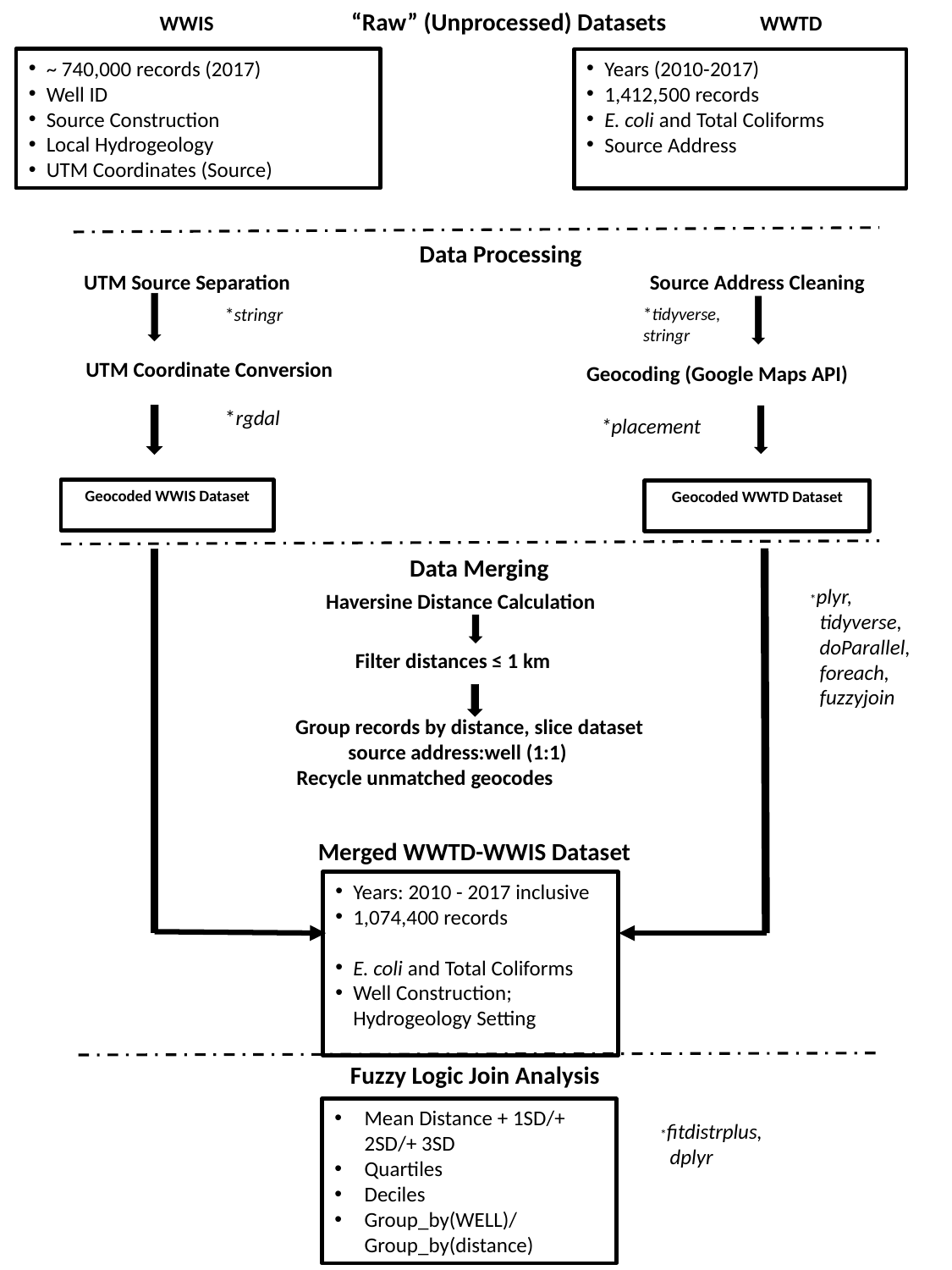

WWIS	                “Raw” (Unprocessed) Datasets                 WWTD
~ 740,000 records (2017)
Well ID
Source Construction
Local Hydrogeology
UTM Coordinates (Source)
Years (2010-2017)
1,412,500 records
E. coli and Total Coliforms
Source Address

             Data Processing

UTM Source Separation		   	            Source Address Cleaning

*tidyverse, stringr
*stringr
UTM Coordinate Conversion
Geocoding (Google Maps API)
*rgdal

*placement
Geocoded WWIS Dataset
Geocoded WWTD Dataset
Data Merging

*plyr,
  tidyverse,
  doParallel,
  foreach,
  fuzzyjoin
Haversine Distance Calculation
Filter distances ≤ 1 km

        Group records by distance, slice dataset
source address:well (1:1)
      Recycle unmatched geocodes
Merged WWTD-WWIS Dataset
Years: 2010 - 2017 inclusive
1,074,400 records
E. coli and Total Coliforms
Well Construction; Hydrogeology Setting

Fuzzy Logic Join Analysis
Mean Distance + 1SD/+ 2SD/+ 3SD
Quartiles
Deciles
Group_by(WELL)/Group_by(distance)
*fitdistrplus,
  dplyr